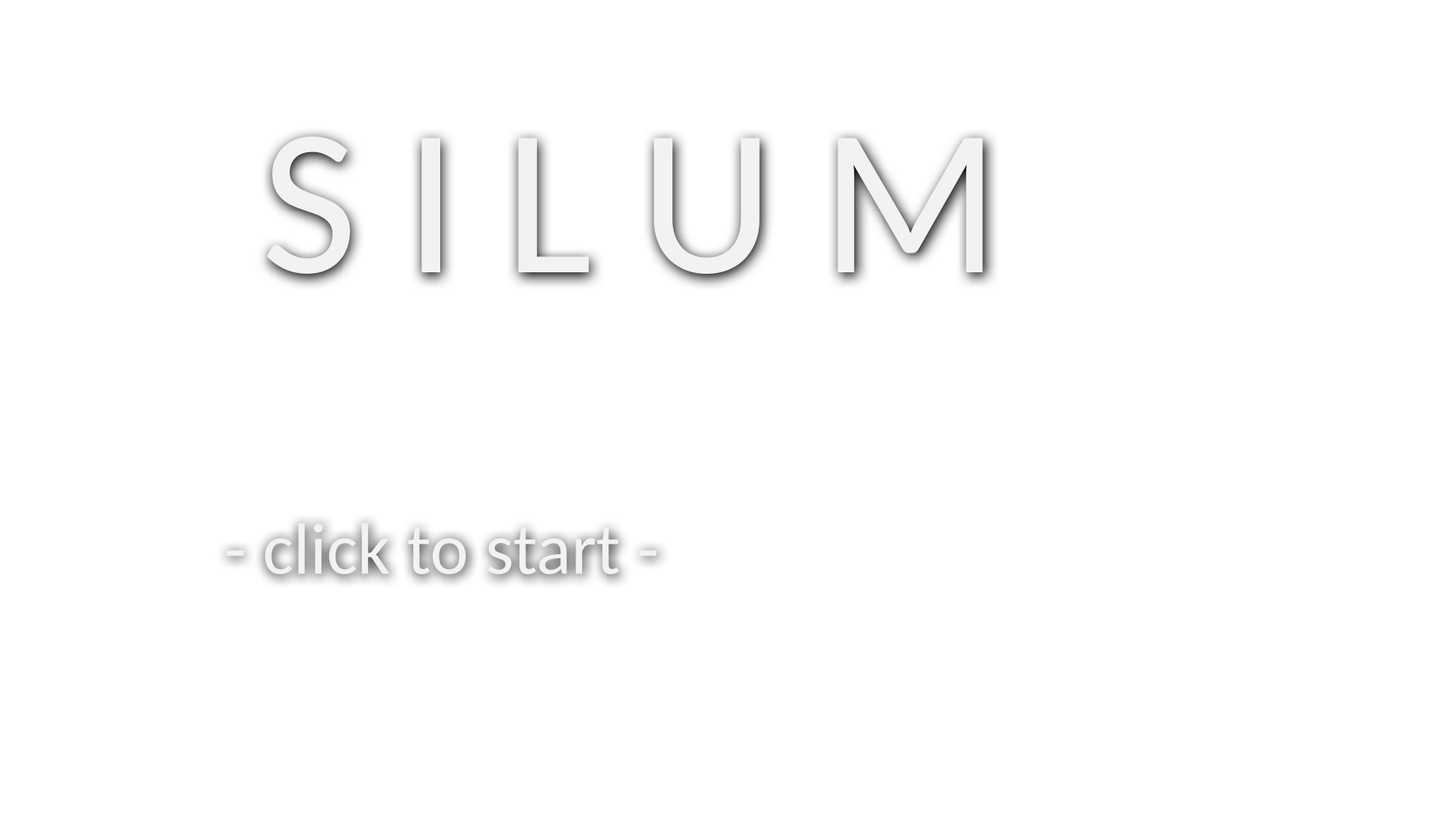

S I L U M
- click to start -